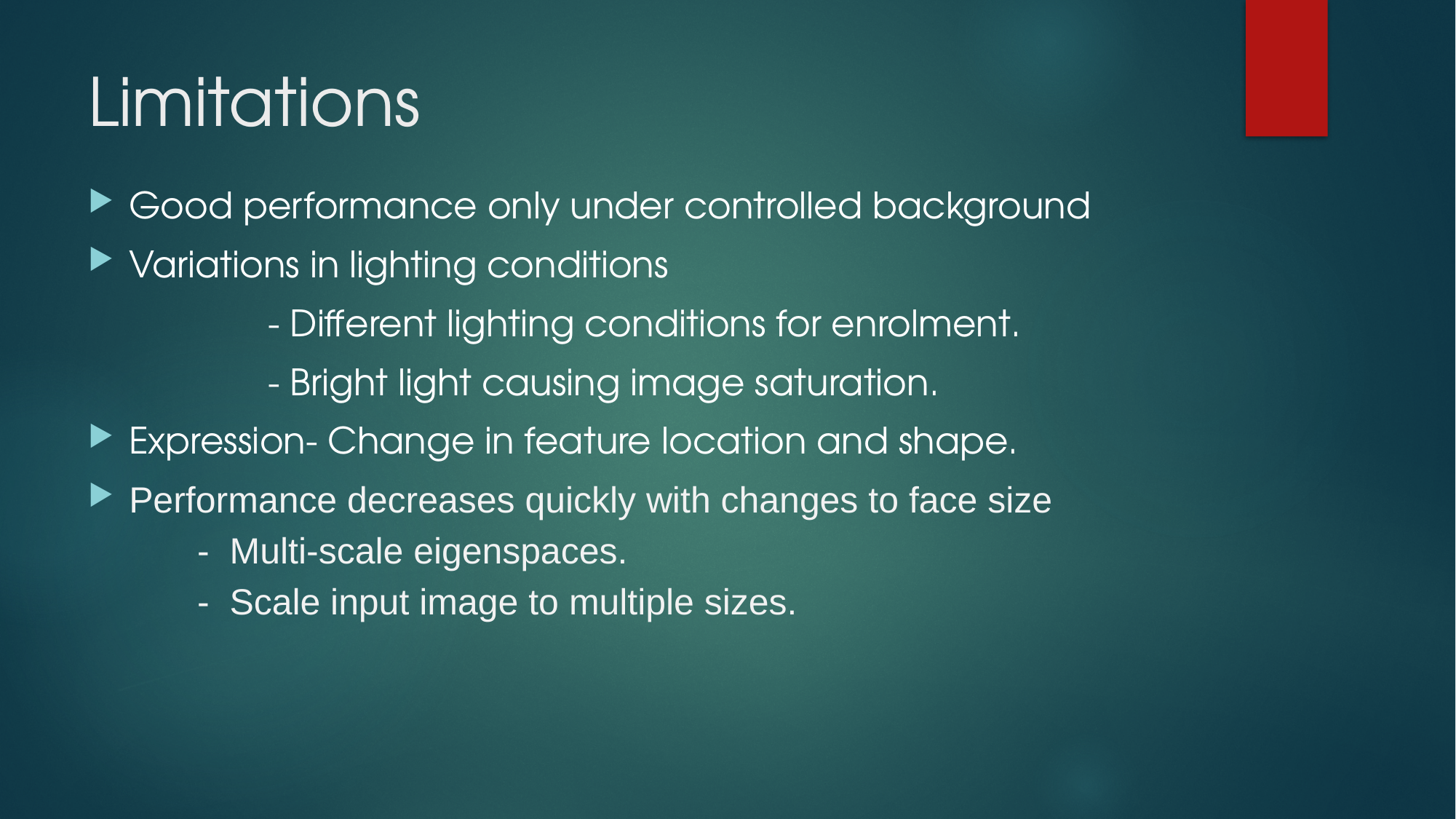

# Limitations
Good performance only under controlled background
Variations in lighting conditions
                  - Different lighting conditions for enrolment.
                  - Bright light causing image saturation.
Expression- Change in feature location and shape.
Performance decreases quickly with changes to face size
-  Multi-scale eigenspaces.
-  Scale input image to multiple sizes.